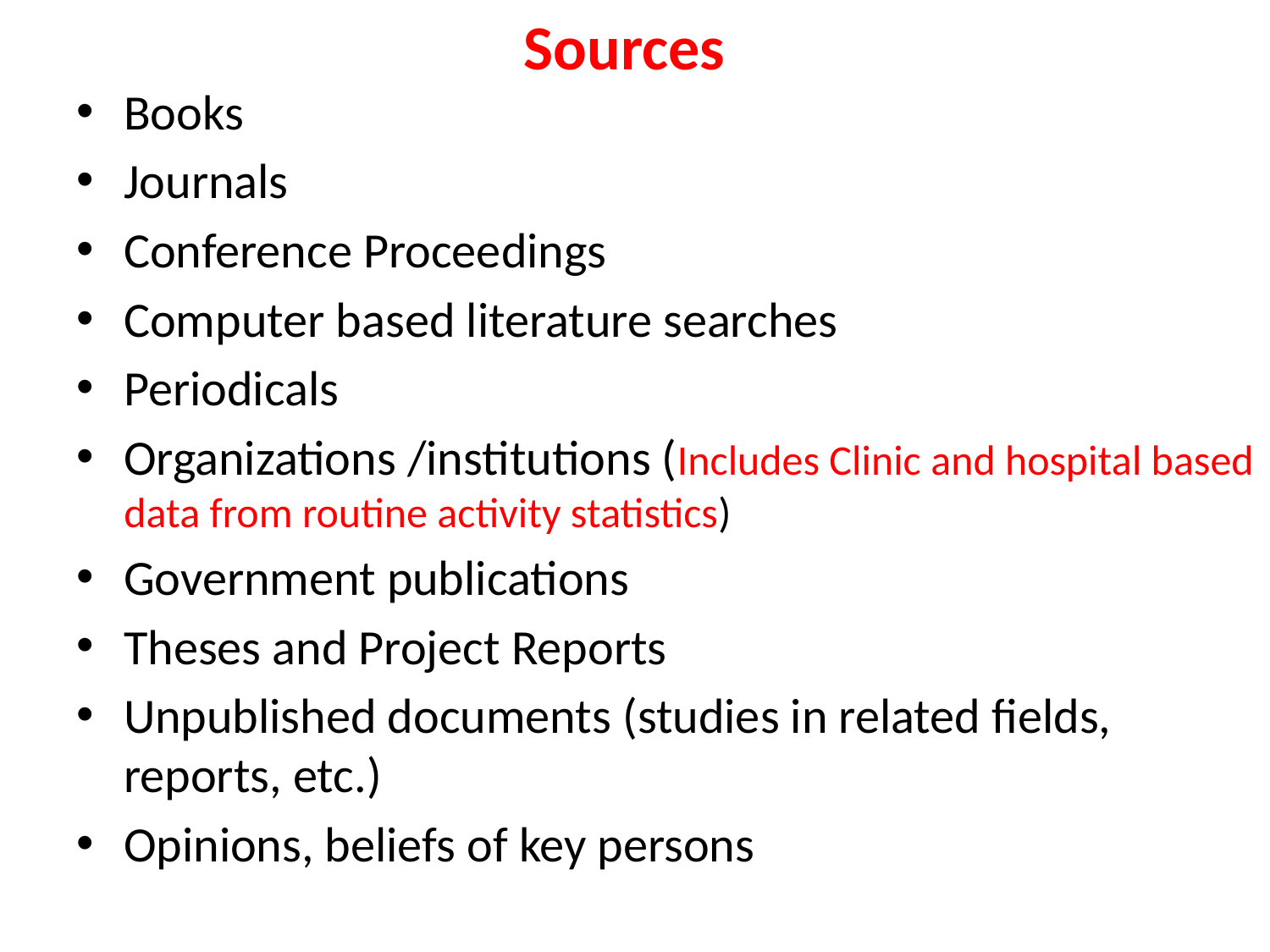

# Sources
Books
Journals
Conference Proceedings
Computer based literature searches
Periodicals
Organizations /institutions (Includes Clinic and hospital based data from routine activity statistics)
Government publications
Theses and Project Reports
Unpublished documents (studies in related fields, reports, etc.)
Opinions, beliefs of key persons